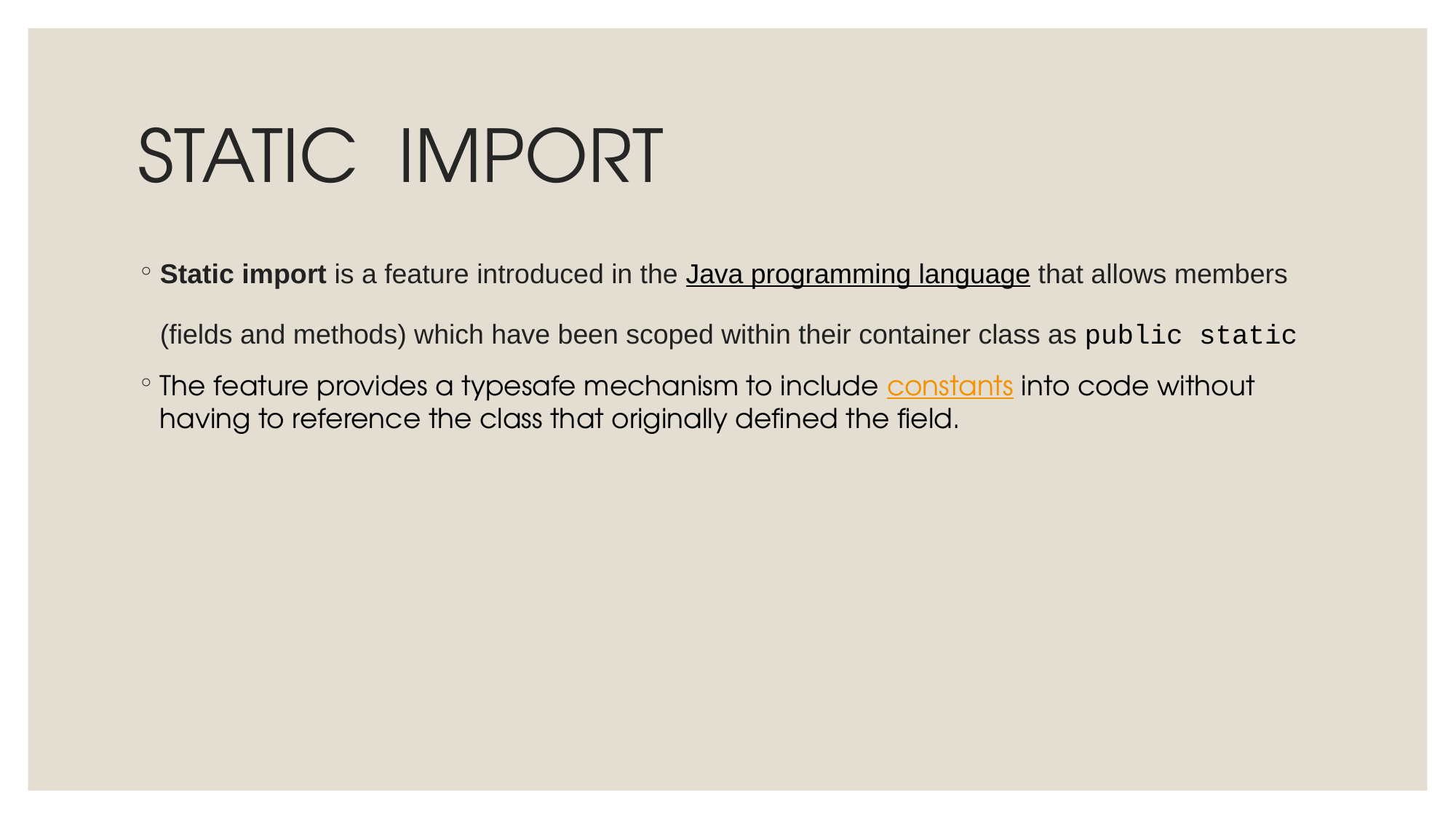

# STATIC  IMPORT
Static import is a feature introduced in the Java programming language that allows members (fields and methods) which have been scoped within their container class as public static
The feature provides a typesafe mechanism to include constants into code without having to reference the class that originally defined the field.